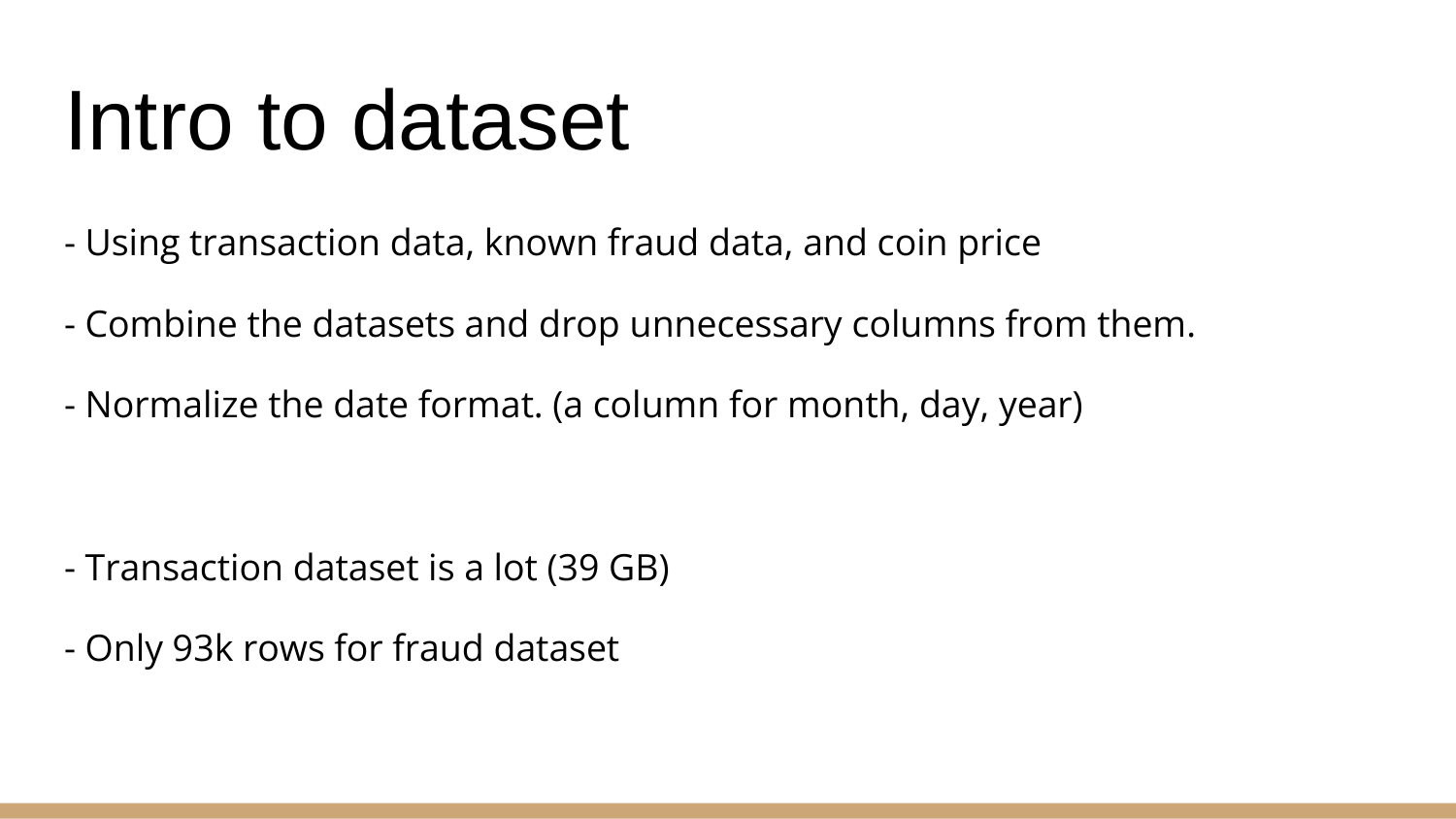

# Intro to dataset
- Using transaction data, known fraud data, and coin price
- Combine the datasets and drop unnecessary columns from them.
- Normalize the date format. (a column for month, day, year)

- Transaction dataset is a lot (39 GB)
- Only 93k rows for fraud dataset